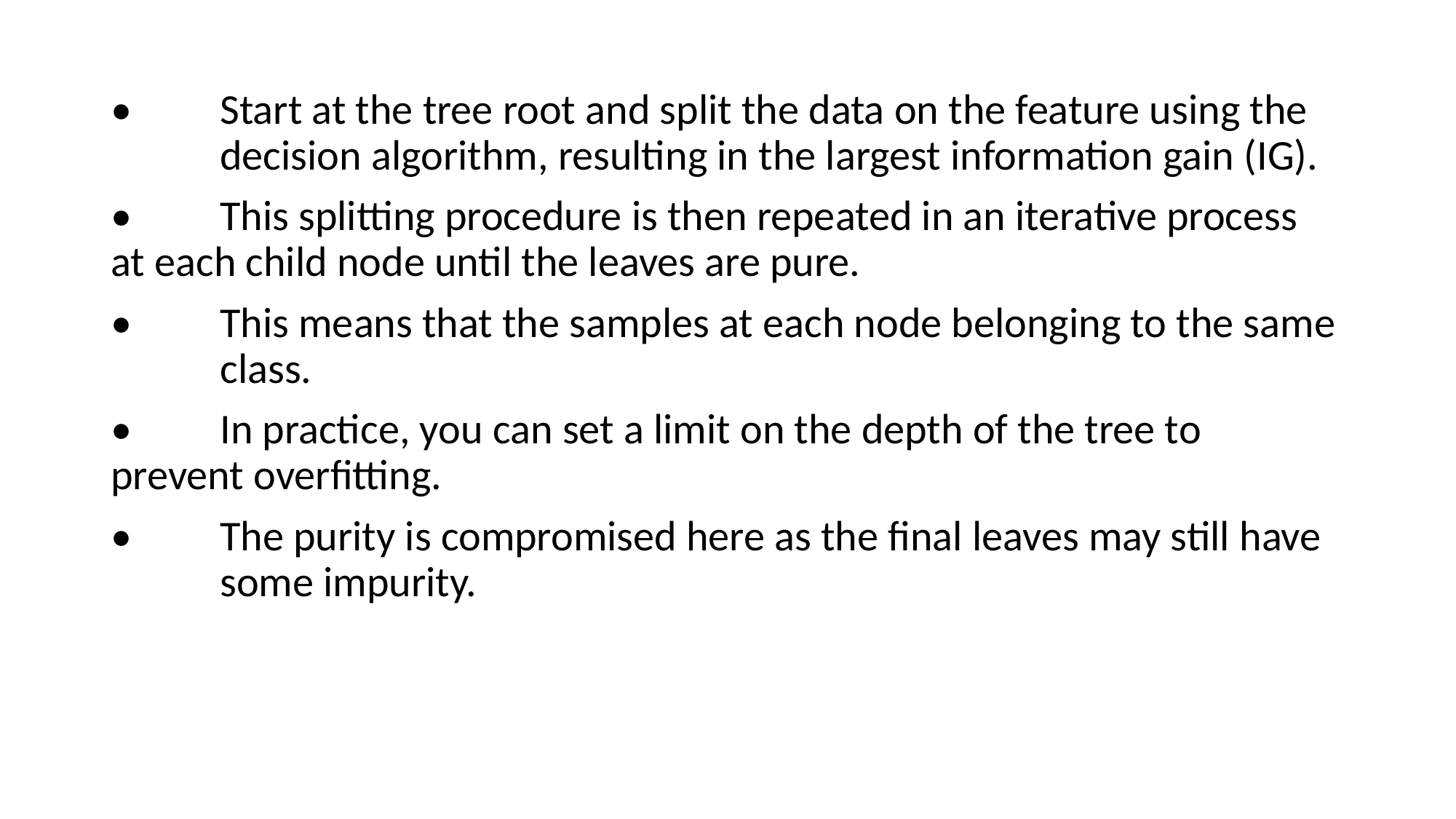

•	Start at the tree root and split the data on the feature using the 	decision algorithm, resulting in the largest information gain (IG).
•	This splitting procedure is then repeated in an iterative process 	at each child node until the leaves are pure.
•	This means that the samples at each node belonging to the same 	class.
•	In practice, you can set a limit on the depth of the tree to 	prevent overfitting.
•	The purity is compromised here as the final leaves may still have 	some impurity.